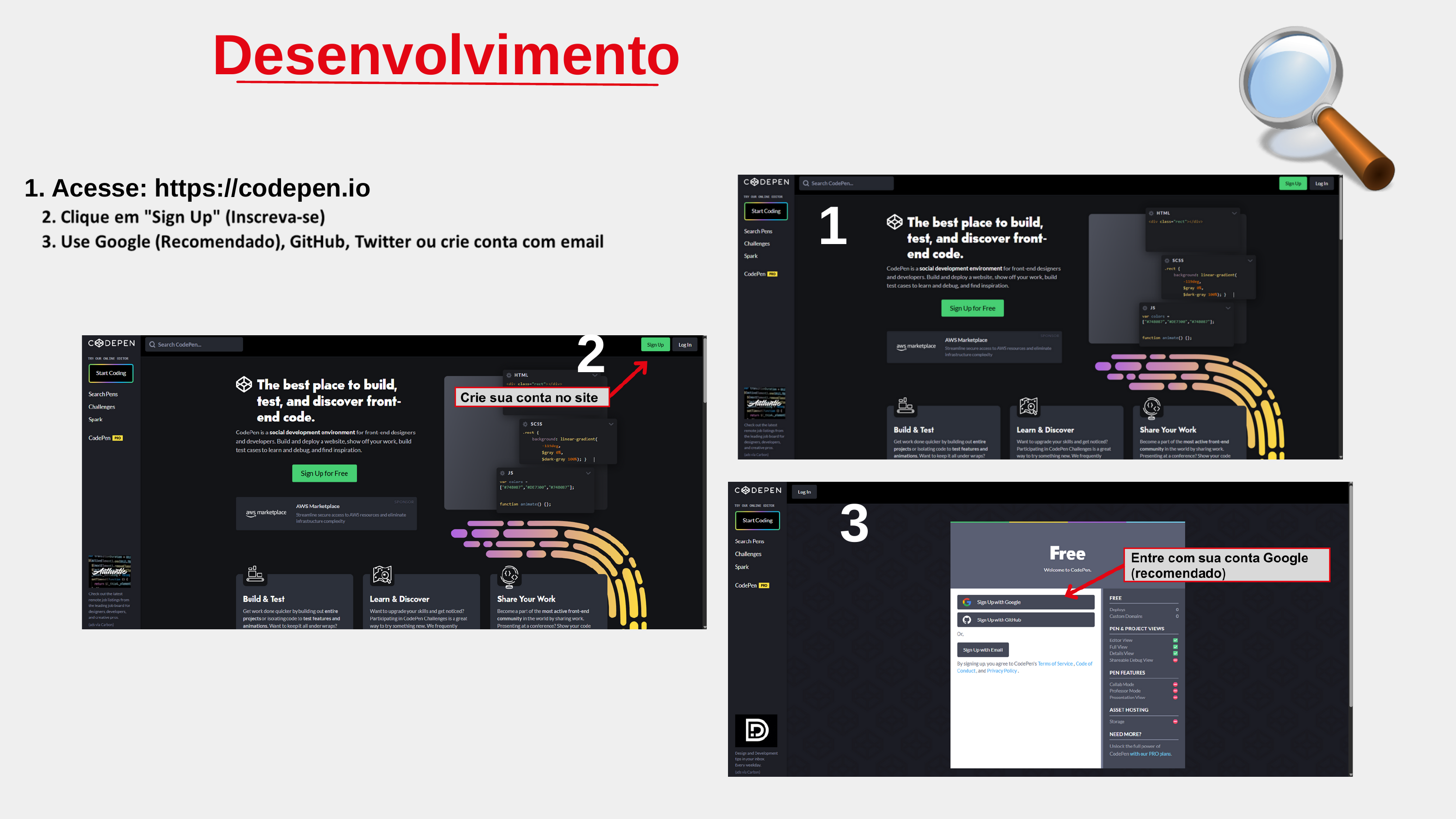

Desenvolvimento

1. Acesse: https://codepen.io

1

2

3